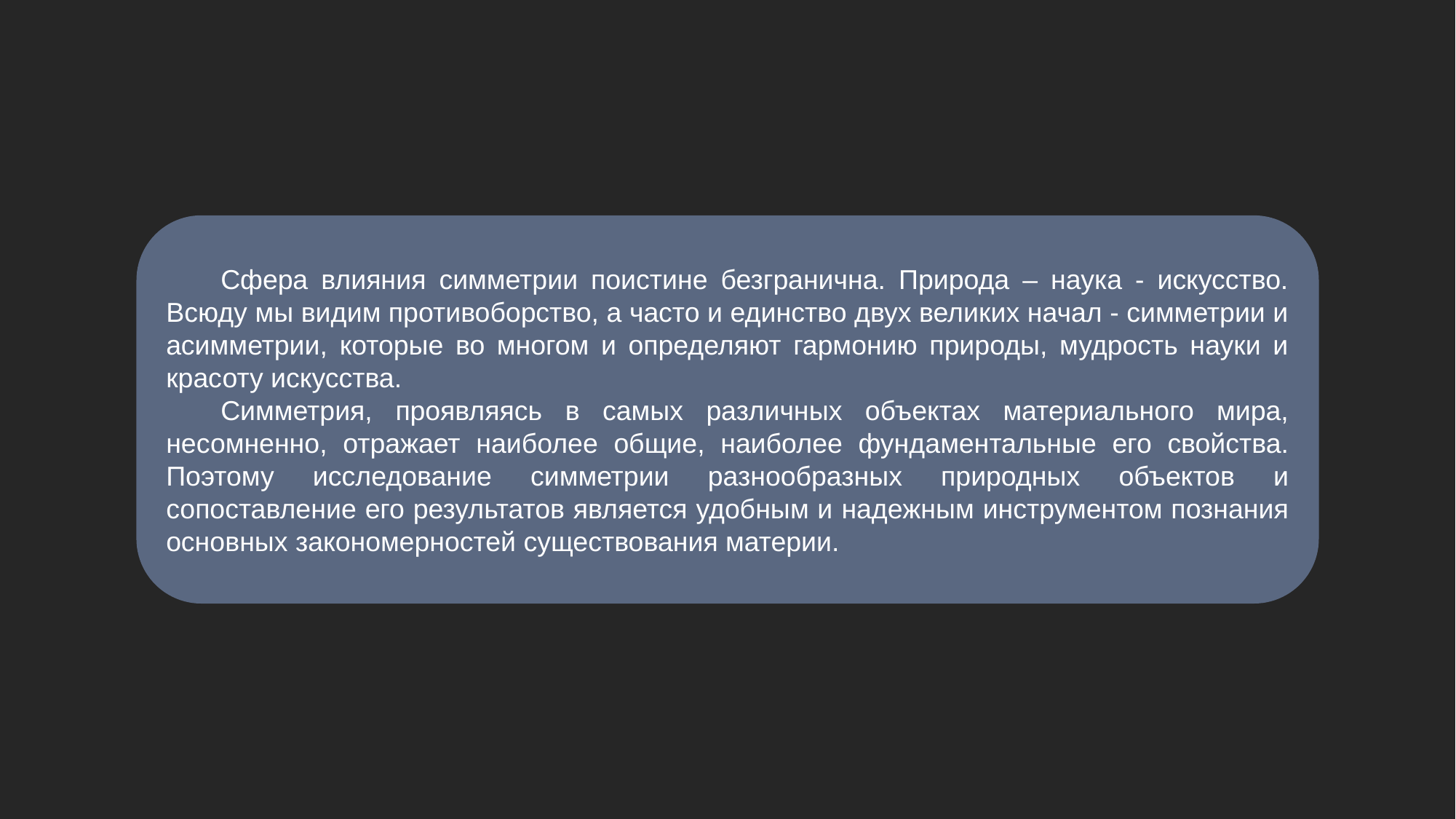

Сфера влияния симметрии поистине безгранична. Природа – наука - искусство. Всюду мы видим противоборство, а часто и единство двух великих начал - симметрии и асимметрии, которые во многом и определяют гармонию природы, мудрость науки и красоту искусства.
Симметрия, проявляясь в самых различных объектах материального мира, несомненно, отражает наиболее общие, наиболее фундаментальные его свойства. Поэтому исследование симметрии разнообразных природных объектов и сопоставление его результатов является удобным и надежным инструментом познания основных закономерностей существования материи.